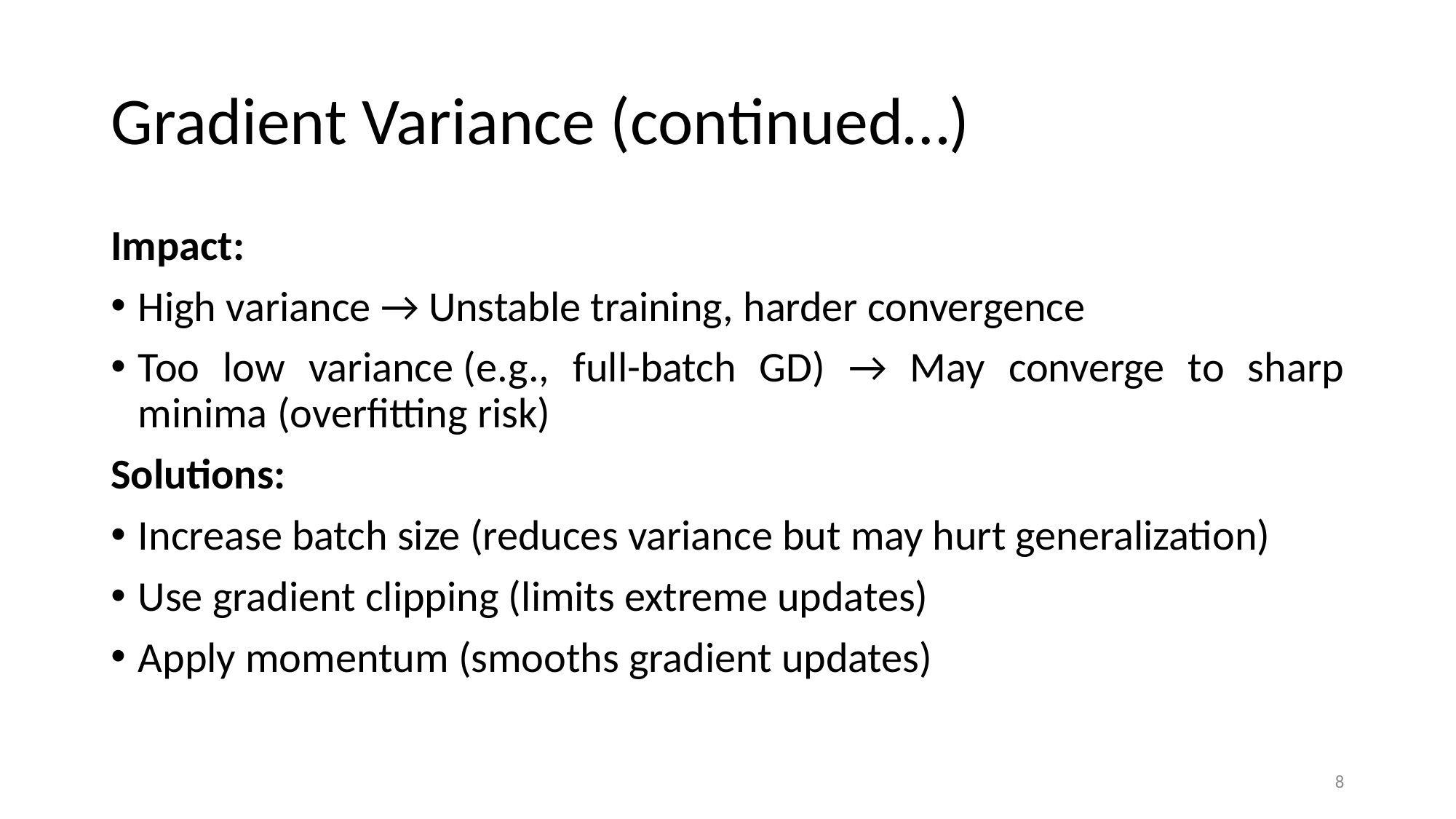

# Gradient Variance (continued…)
Impact:
High variance → Unstable training, harder convergence
Too low variance (e.g., full-batch GD) → May converge to sharp minima (overfitting risk)
Solutions:
Increase batch size (reduces variance but may hurt generalization)
Use gradient clipping (limits extreme updates)
Apply momentum (smooths gradient updates)

8